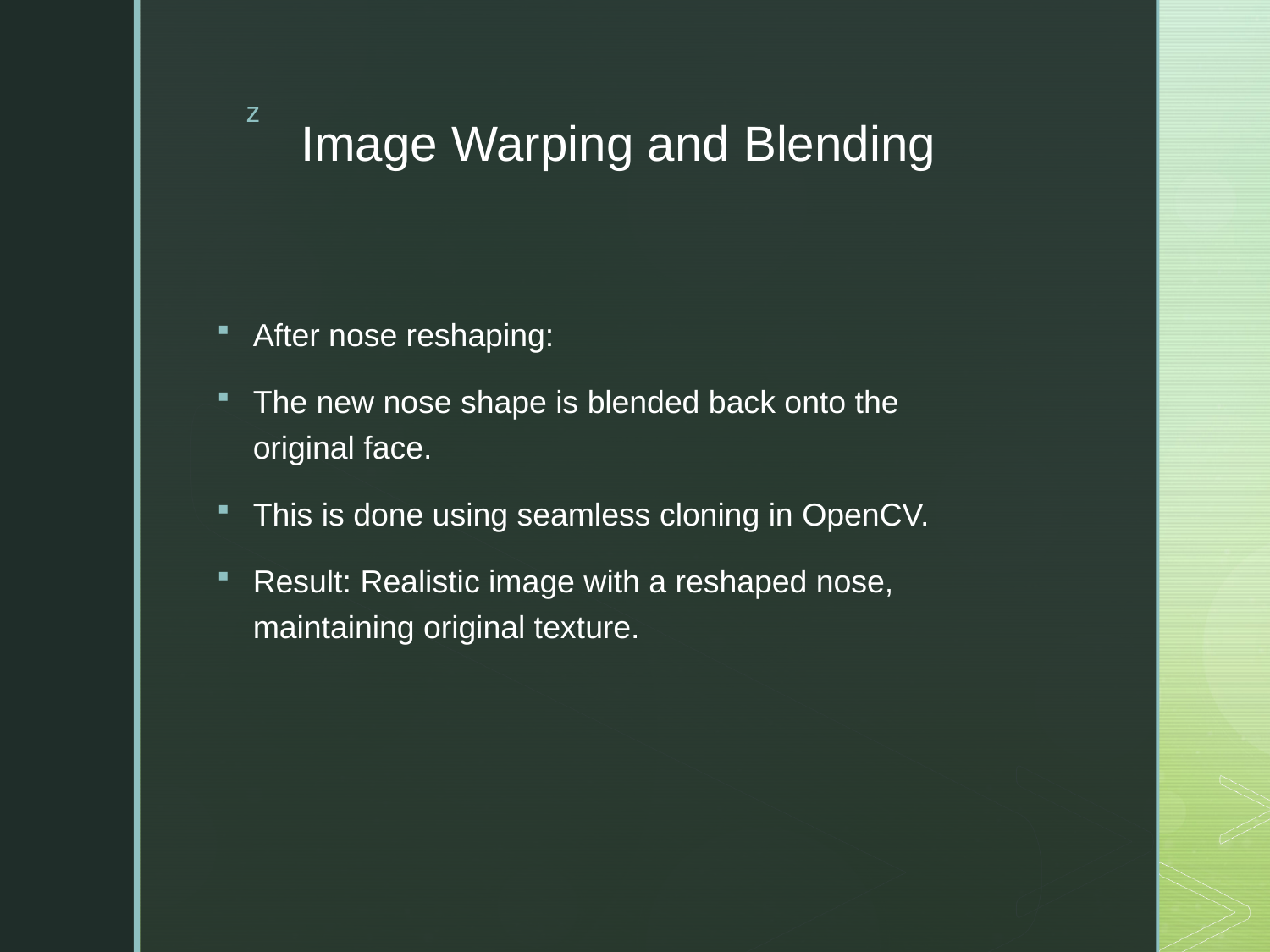

# Image Warping and Blending
After nose reshaping:
The new nose shape is blended back onto the original face.
This is done using seamless cloning in OpenCV.
Result: Realistic image with a reshaped nose, maintaining original texture.